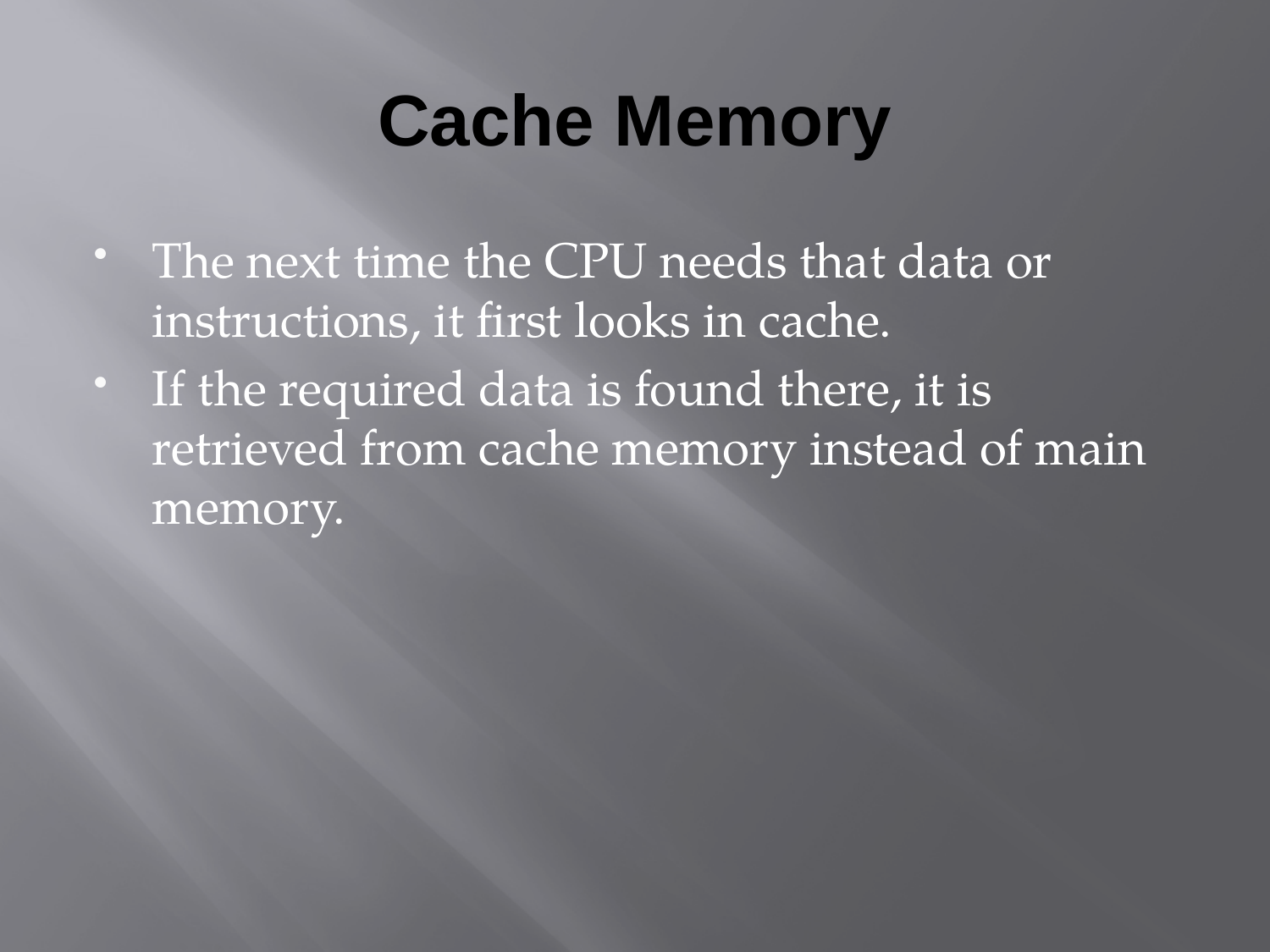

# Cache Memory
The next time the CPU needs that data or instructions, it first looks in cache.
If the required data is found there, it is retrieved from cache memory instead of main memory.